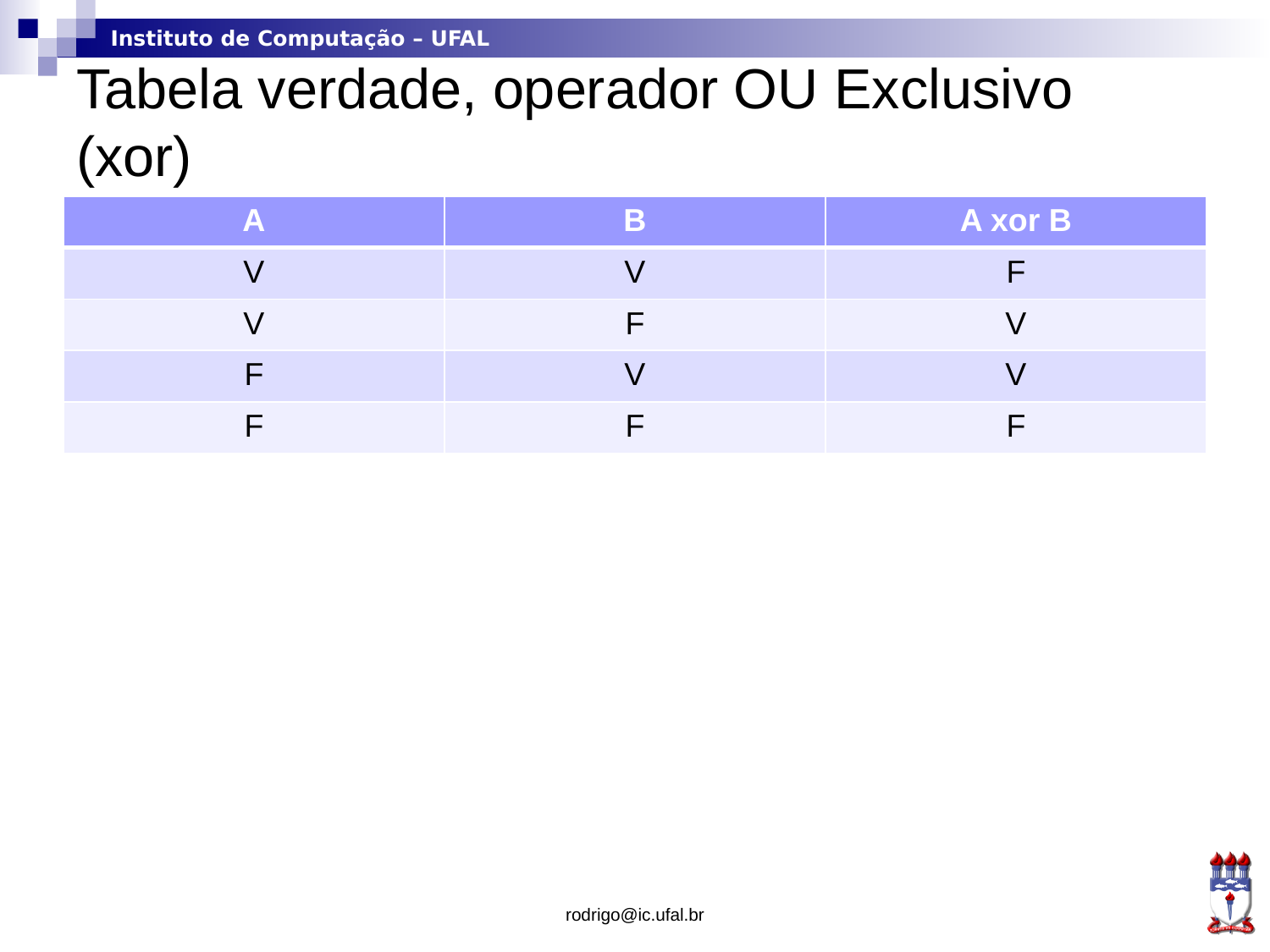

# Tabela verdade, operador OU Exclusivo (xor)
| A | B | A xor B |
| --- | --- | --- |
| V | V | F |
| V | F | V |
| F | V | V |
| F | F | F |
rodrigo@ic.ufal.br